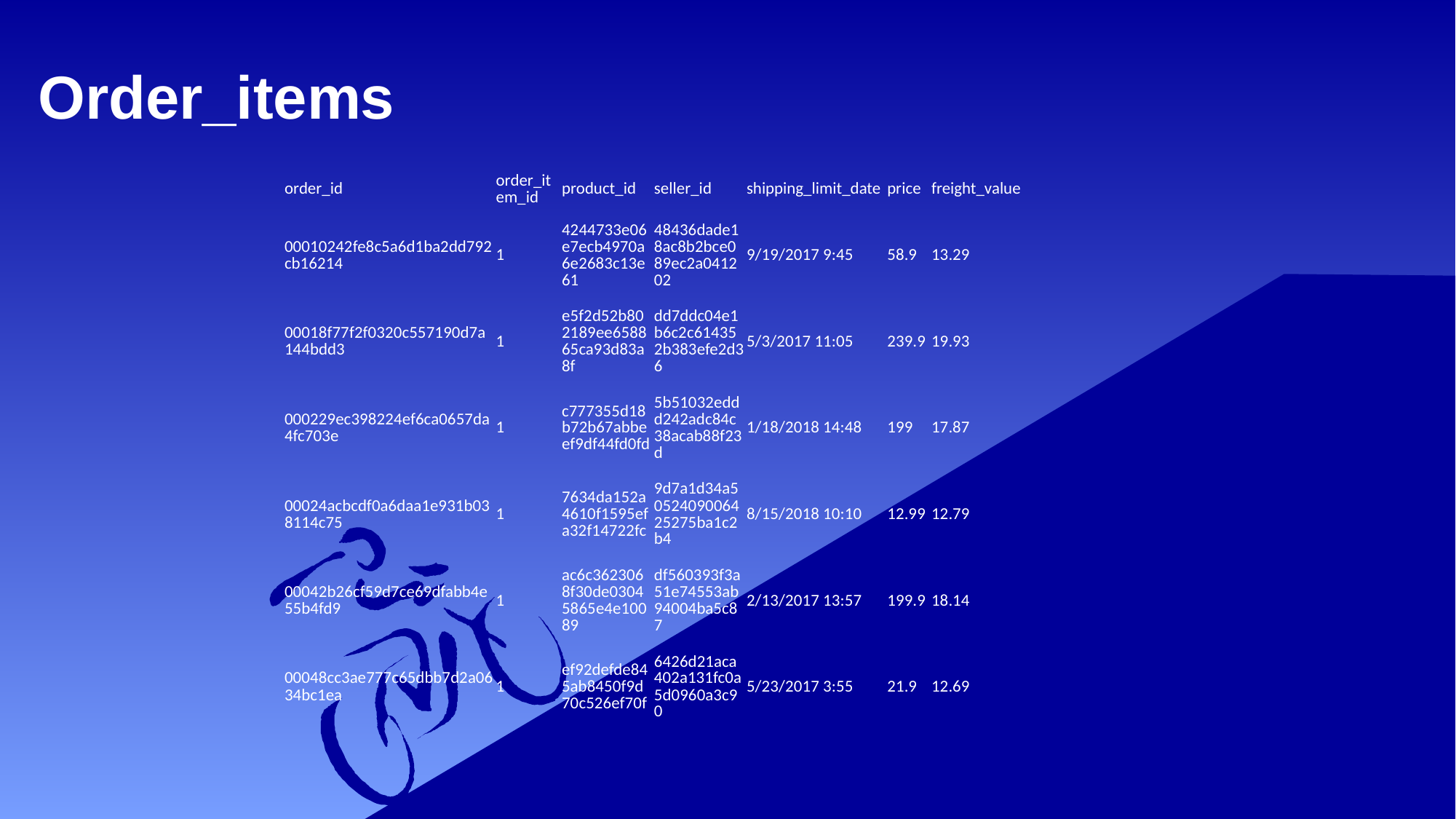

# Order_items
| order\_id | order\_item\_id | product\_id | seller\_id | shipping\_limit\_date | price | freight\_value |
| --- | --- | --- | --- | --- | --- | --- |
| 00010242fe8c5a6d1ba2dd792cb16214 | 1 | 4244733e06e7ecb4970a6e2683c13e61 | 48436dade18ac8b2bce089ec2a041202 | 9/19/2017 9:45 | 58.9 | 13.29 |
| 00018f77f2f0320c557190d7a144bdd3 | 1 | e5f2d52b802189ee658865ca93d83a8f | dd7ddc04e1b6c2c614352b383efe2d36 | 5/3/2017 11:05 | 239.9 | 19.93 |
| 000229ec398224ef6ca0657da4fc703e | 1 | c777355d18b72b67abbeef9df44fd0fd | 5b51032eddd242adc84c38acab88f23d | 1/18/2018 14:48 | 199 | 17.87 |
| 00024acbcdf0a6daa1e931b038114c75 | 1 | 7634da152a4610f1595efa32f14722fc | 9d7a1d34a5052409006425275ba1c2b4 | 8/15/2018 10:10 | 12.99 | 12.79 |
| 00042b26cf59d7ce69dfabb4e55b4fd9 | 1 | ac6c3623068f30de03045865e4e10089 | df560393f3a51e74553ab94004ba5c87 | 2/13/2017 13:57 | 199.9 | 18.14 |
| 00048cc3ae777c65dbb7d2a0634bc1ea | 1 | ef92defde845ab8450f9d70c526ef70f | 6426d21aca402a131fc0a5d0960a3c90 | 5/23/2017 3:55 | 21.9 | 12.69 |